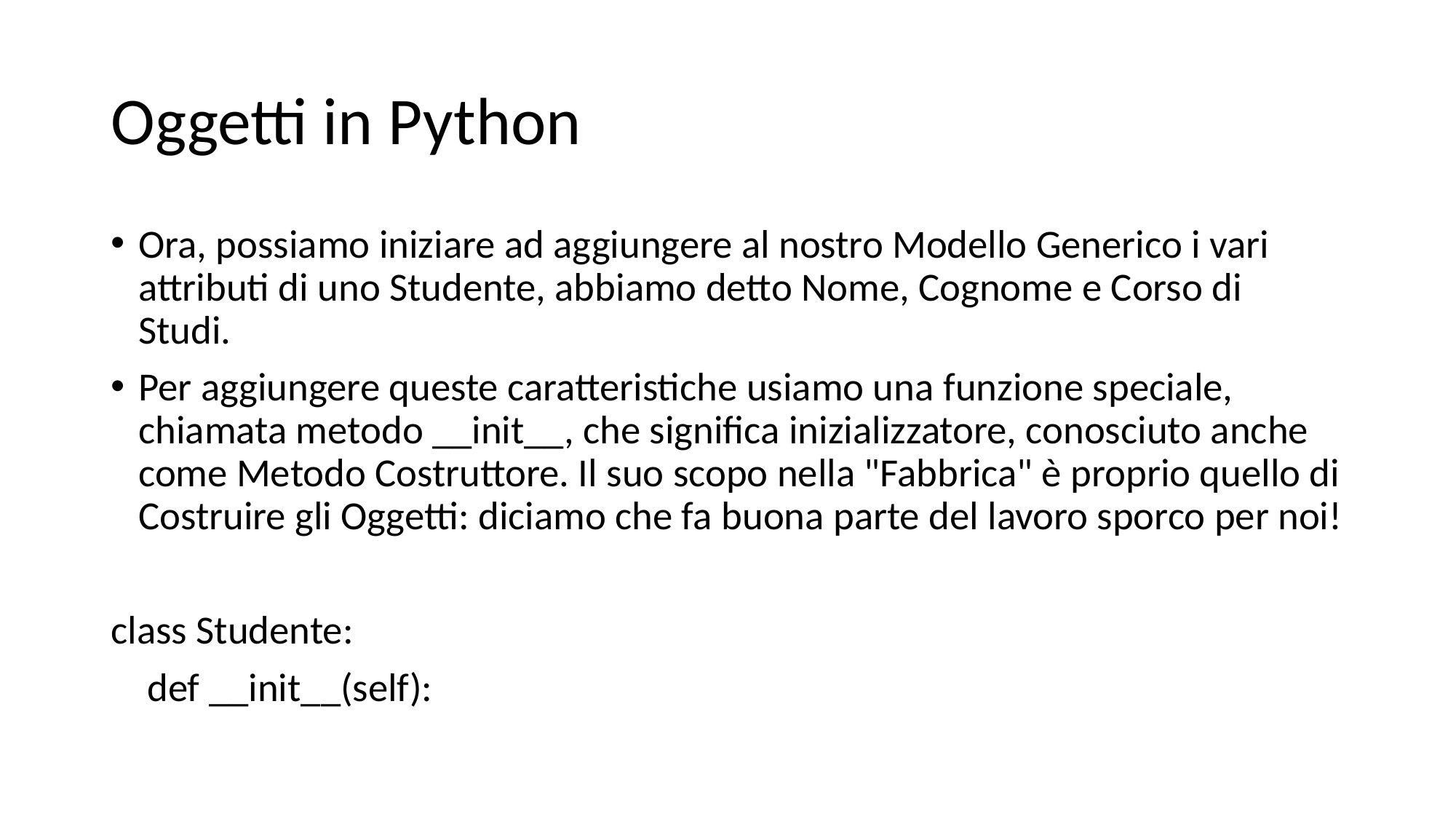

# Oggetti in Python
Ora, possiamo iniziare ad aggiungere al nostro Modello Generico i vari attributi di uno Studente, abbiamo detto Nome, Cognome e Corso di Studi.
Per aggiungere queste caratteristiche usiamo una funzione speciale, chiamata metodo __init__, che significa inizializzatore, conosciuto anche come Metodo Costruttore. Il suo scopo nella "Fabbrica" è proprio quello di Costruire gli Oggetti: diciamo che fa buona parte del lavoro sporco per noi!

class Studente:
    def __init__(self):